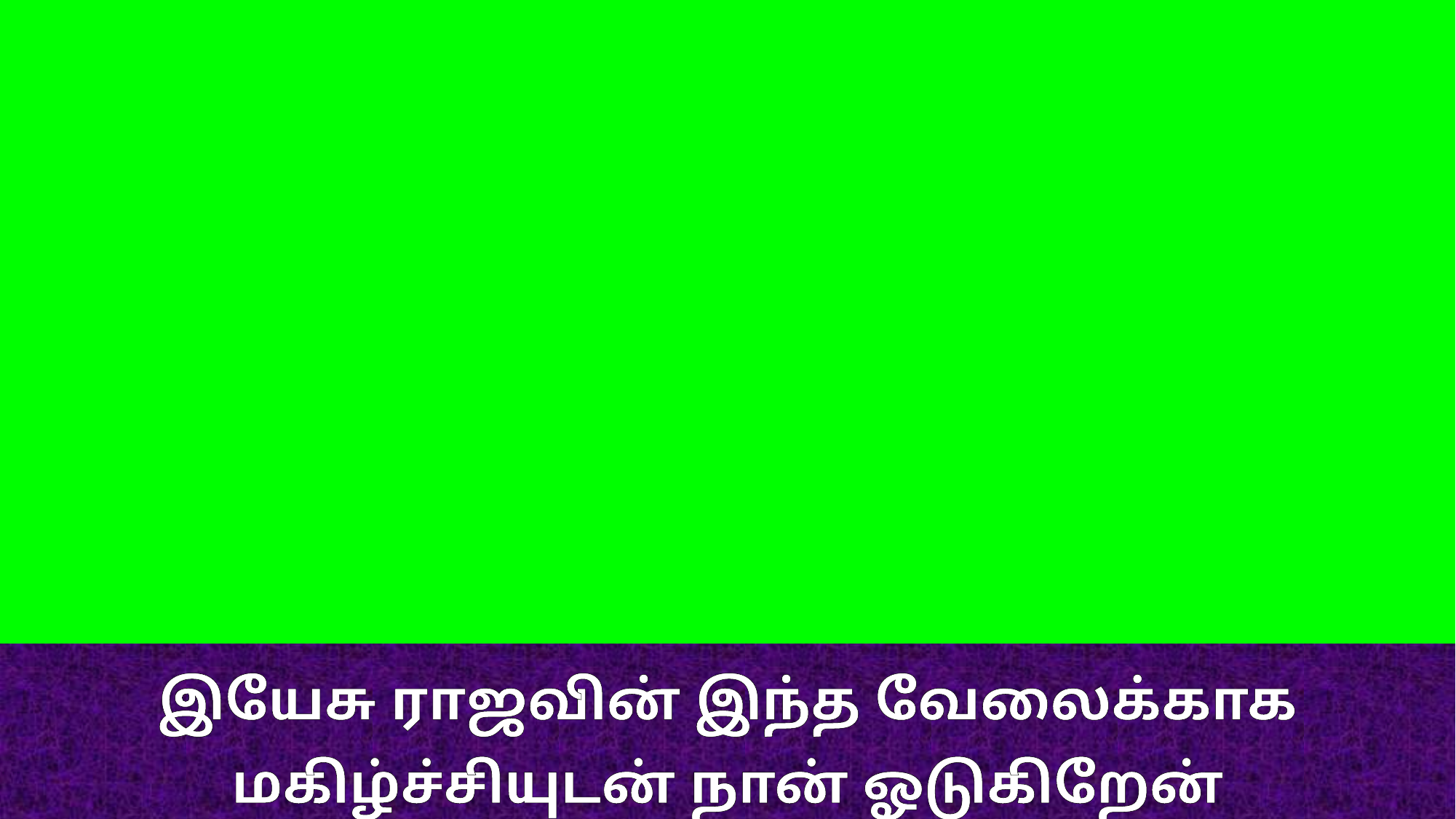

இயேசு ராஜவின் இந்த வேலைக்காக
மகிழ்ச்சியுடன் நான் ஓடுகிறேன்